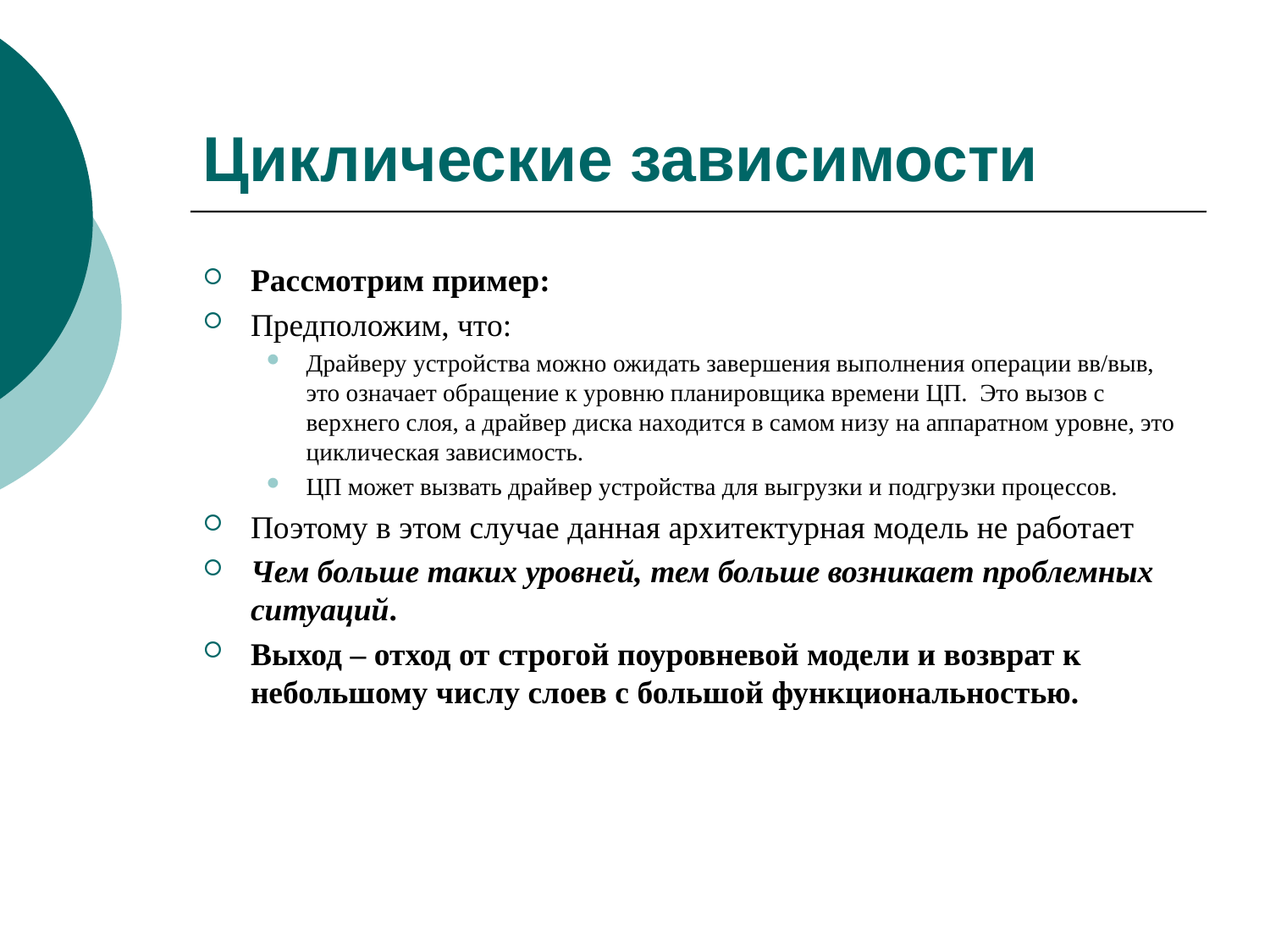

# Циклические зависимости
Рассмотрим пример:
Предположим, что:
Драйверу устройства можно ожидать завершения выполнения операции вв/выв, это означает обращение к уровню планировщика времени ЦП.  Это вызов с верхнего слоя, а драйвер диска находится в самом низу на аппаратном уровне, это циклическая зависимость.
ЦП может вызвать драйвер устройства для выгрузки и подгрузки процессов.
Поэтому в этом случае данная архитектурная модель не работает
Чем больше таких уровней, тем больше возникает проблемных ситуаций.
Выход – отход от строгой поуровневой модели и возврат к небольшому числу слоев с большой функциональностью.